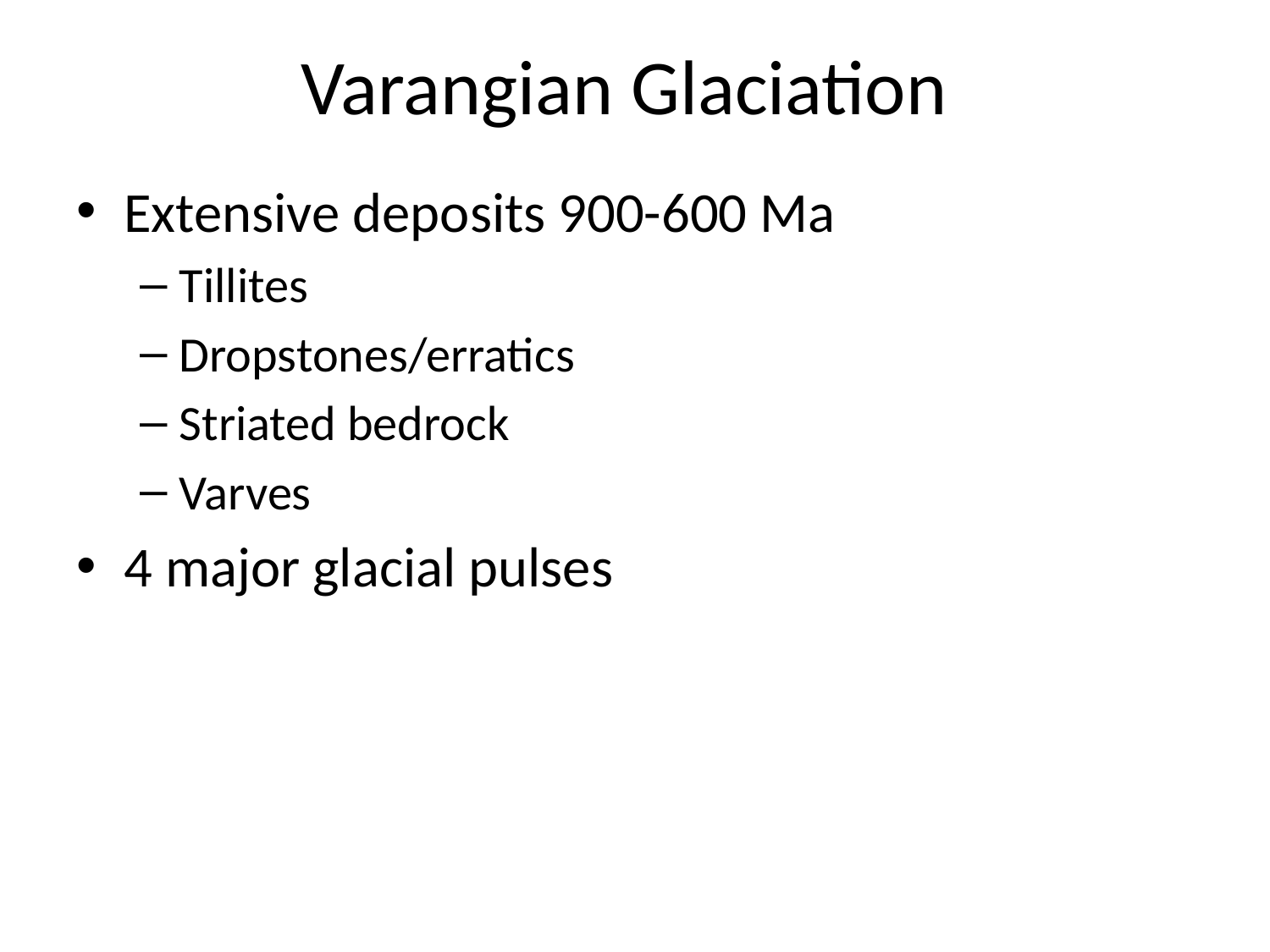

# Varangian Glaciation
Extensive deposits 900-600 Ma
Tillites
Dropstones/erratics
Striated bedrock
Varves
4 major glacial pulses